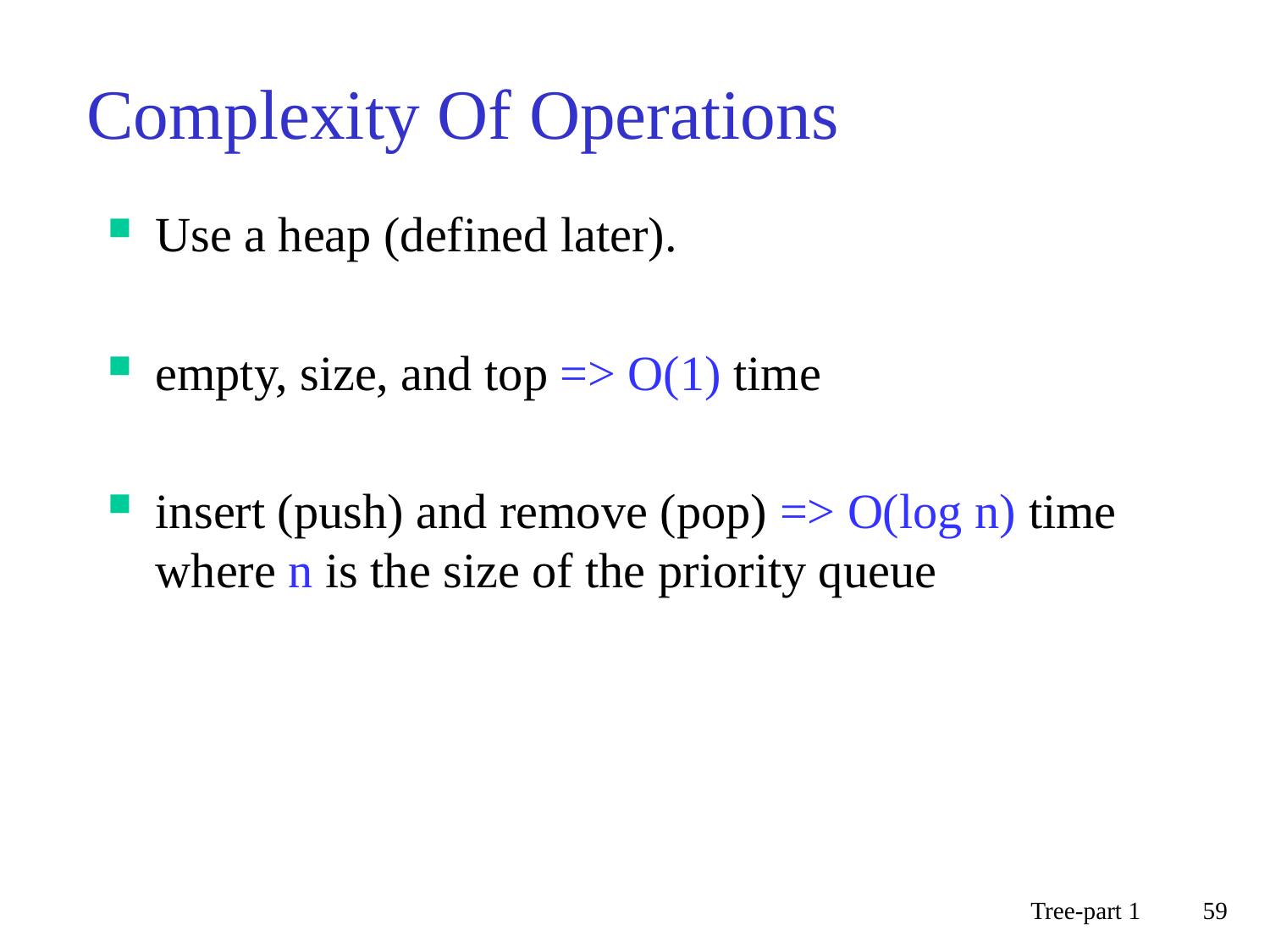

# Complexity Of Operations
Use a heap (defined later).

empty, size, and top => O(1) time

insert (push) and remove (pop) => O(log n) time where n is the size of the priority queue
Tree-part 1
59